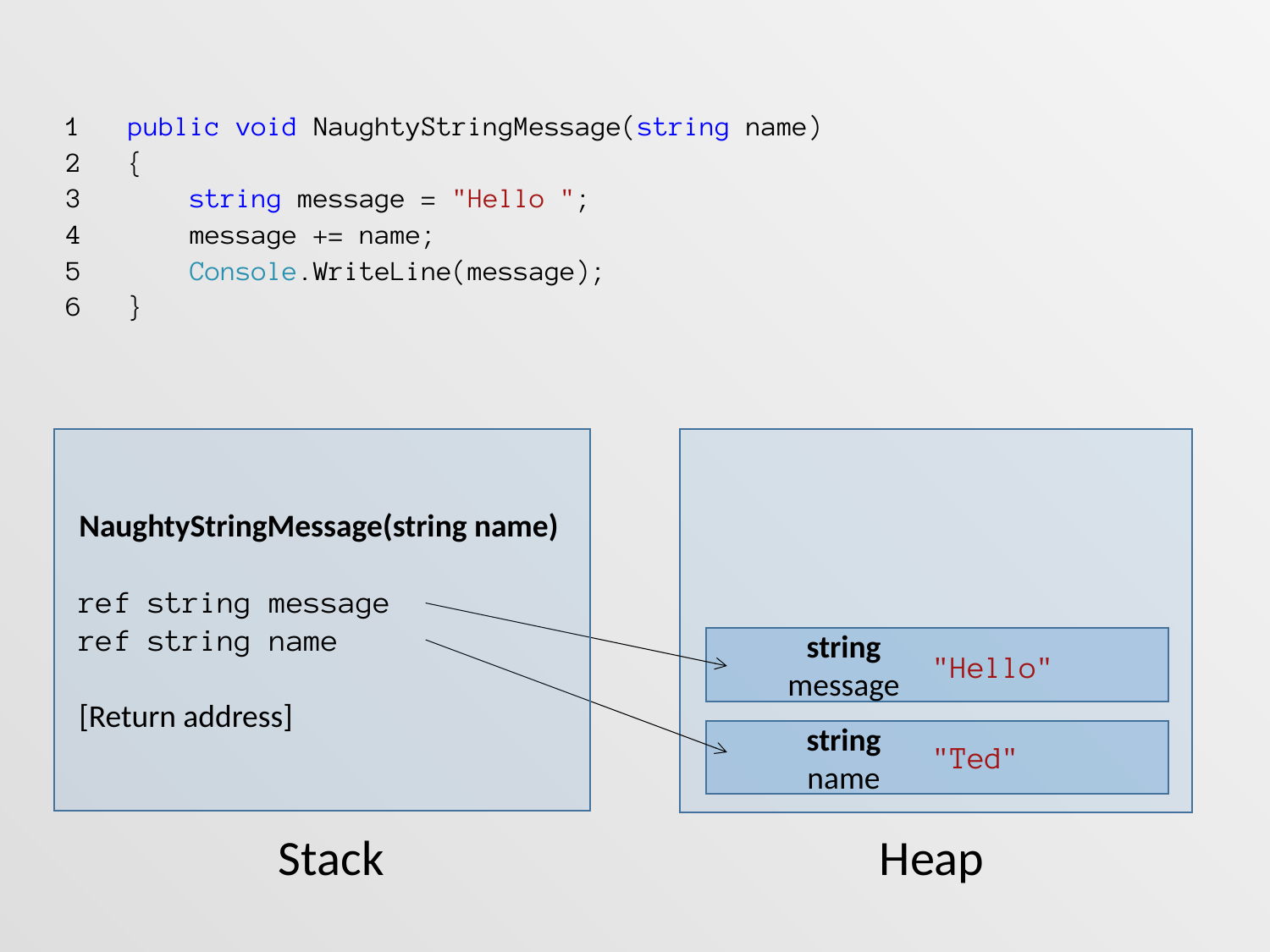

1
2
3
4
5
6
public void NaughtyStringMessage(string name)
{
    string message = "Hello ";
    message += name;
    Console.WriteLine(message);
}
NaughtyStringMessage(string name)

ref string message
ref string name

[Return address]

string
message
"Hello"
string
name
"Ted"
Stack
Heap